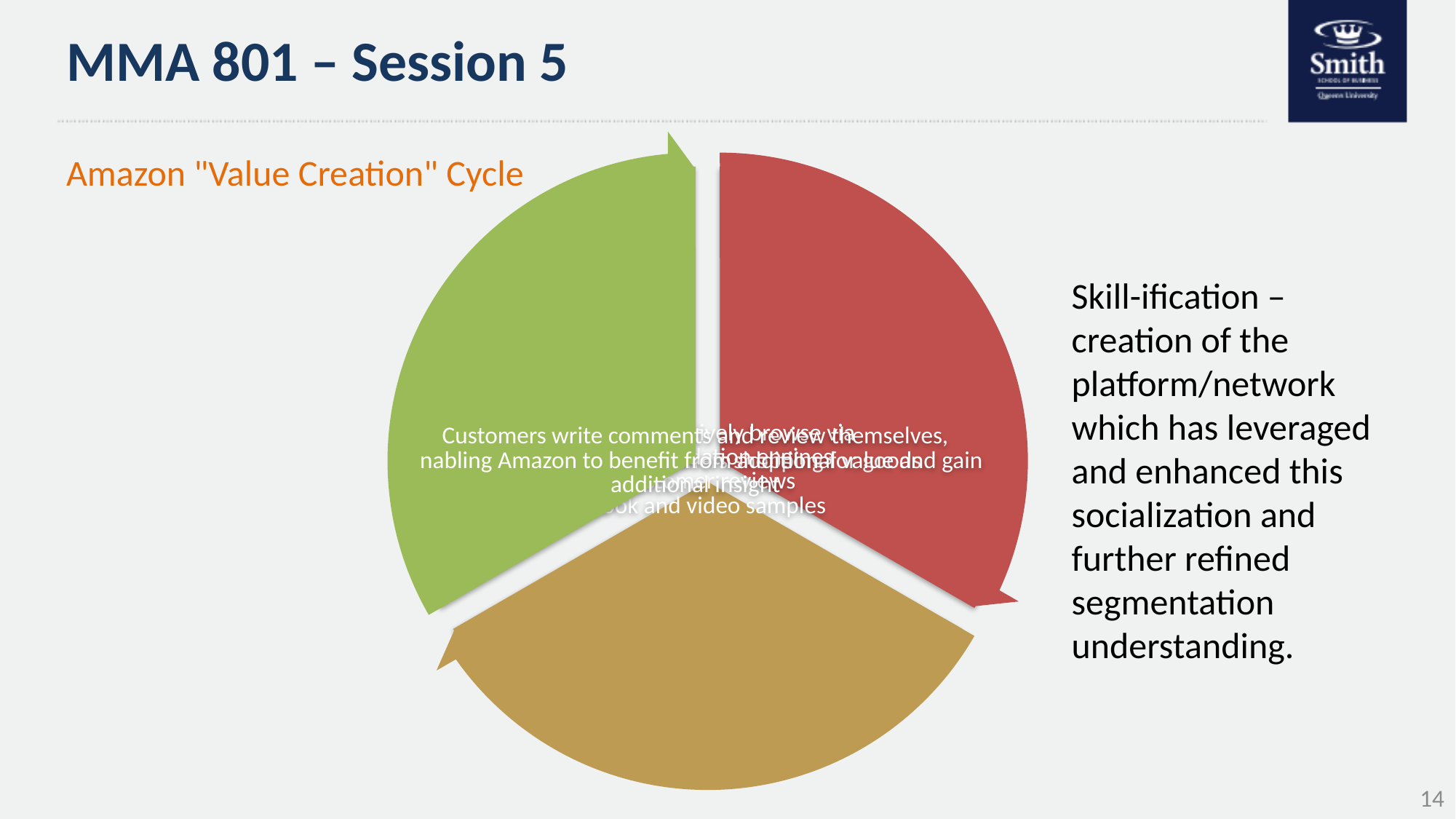

# MMA 801 – Session 5
Millions of customers shopping for goods
Customers actively browse via
recommendation engines
Customer reviews
book and video samples

Customers write comments and review themselves, enabling Amazon to benefit from additional value and gain additional insight
Amazon "Value Creation" Cycle
Skill-ification – creation of the platform/network which has leveraged and enhanced this socialization and further refined segmentation understanding.
14